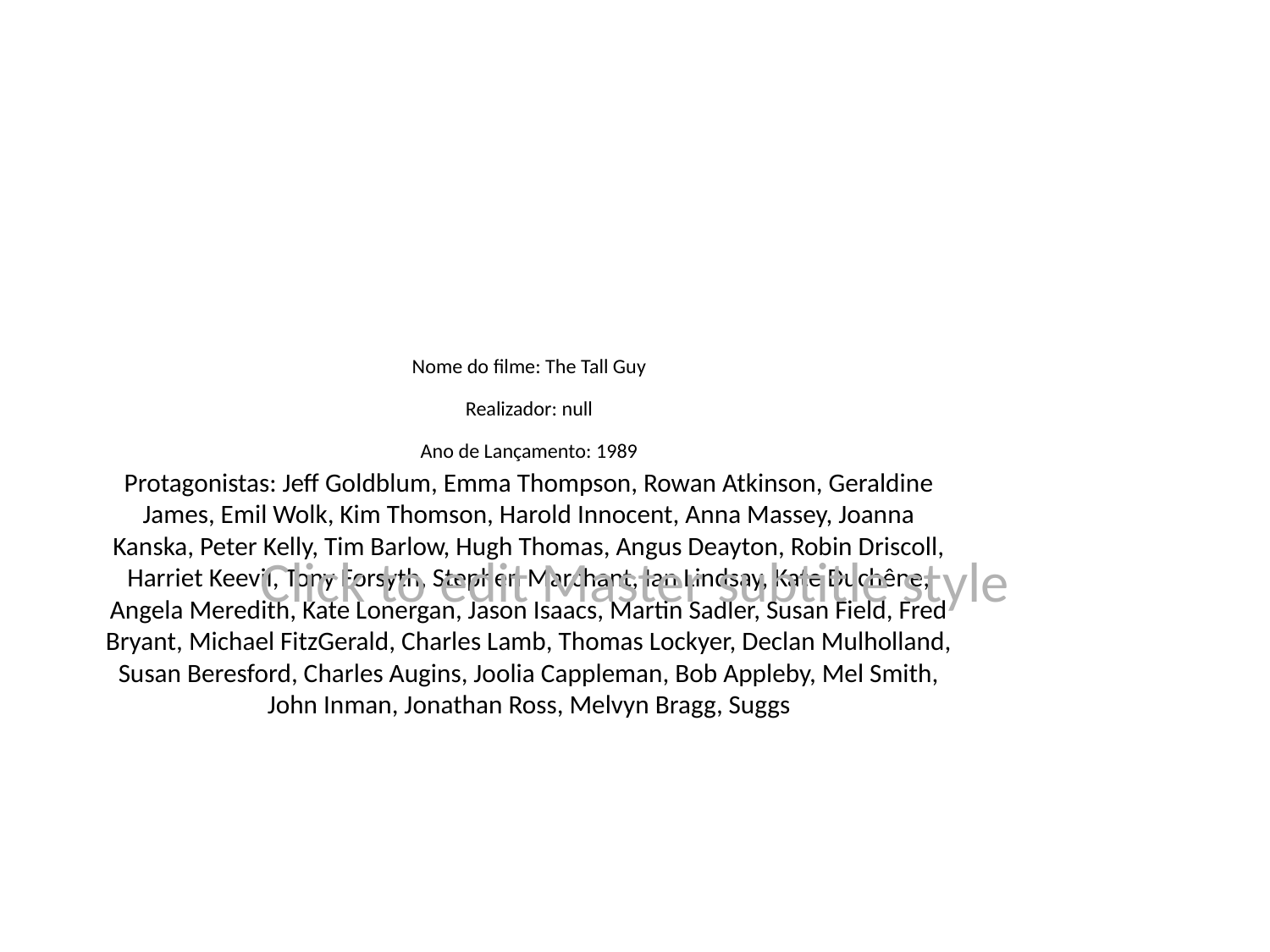

# Nome do filme: The Tall Guy
Realizador: null
Ano de Lançamento: 1989
Protagonistas: Jeff Goldblum, Emma Thompson, Rowan Atkinson, Geraldine James, Emil Wolk, Kim Thomson, Harold Innocent, Anna Massey, Joanna Kanska, Peter Kelly, Tim Barlow, Hugh Thomas, Angus Deayton, Robin Driscoll, Harriet Keevil, Tony Forsyth, Stephen Marchant, Ian Lindsay, Kate Duchêne, Angela Meredith, Kate Lonergan, Jason Isaacs, Martin Sadler, Susan Field, Fred Bryant, Michael FitzGerald, Charles Lamb, Thomas Lockyer, Declan Mulholland, Susan Beresford, Charles Augins, Joolia Cappleman, Bob Appleby, Mel Smith, John Inman, Jonathan Ross, Melvyn Bragg, Suggs
Click to edit Master subtitle style